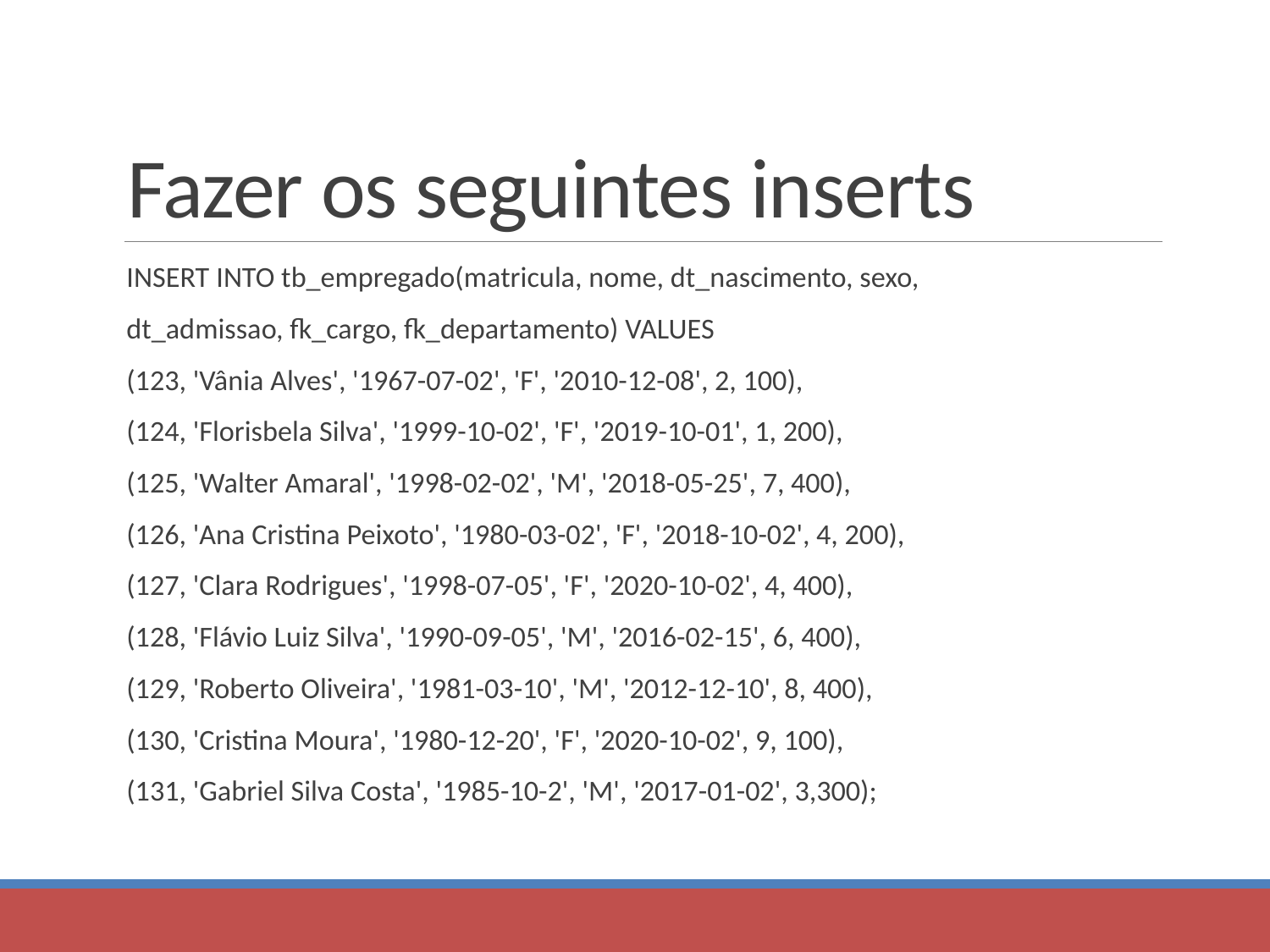

# Fazer os seguintes inserts
INSERT INTO tb_empregado(matricula, nome, dt_nascimento, sexo,
dt_admissao, fk_cargo, fk_departamento) VALUES
(123, 'Vânia Alves', '1967-07-02', 'F', '2010-12-08', 2, 100),
(124, 'Florisbela Silva', '1999-10-02', 'F', '2019-10-01', 1, 200),
(125, 'Walter Amaral', '1998-02-02', 'M', '2018-05-25', 7, 400),
(126, 'Ana Cristina Peixoto', '1980-03-02', 'F', '2018-10-02', 4, 200),
(127, 'Clara Rodrigues', '1998-07-05', 'F', '2020-10-02', 4, 400),
(128, 'Flávio Luiz Silva', '1990-09-05', 'M', '2016-02-15', 6, 400),
(129, 'Roberto Oliveira', '1981-03-10', 'M', '2012-12-10', 8, 400),
(130, 'Cristina Moura', '1980-12-20', 'F', '2020-10-02', 9, 100),
(131, 'Gabriel Silva Costa', '1985-10-2', 'M', '2017-01-02', 3,300);